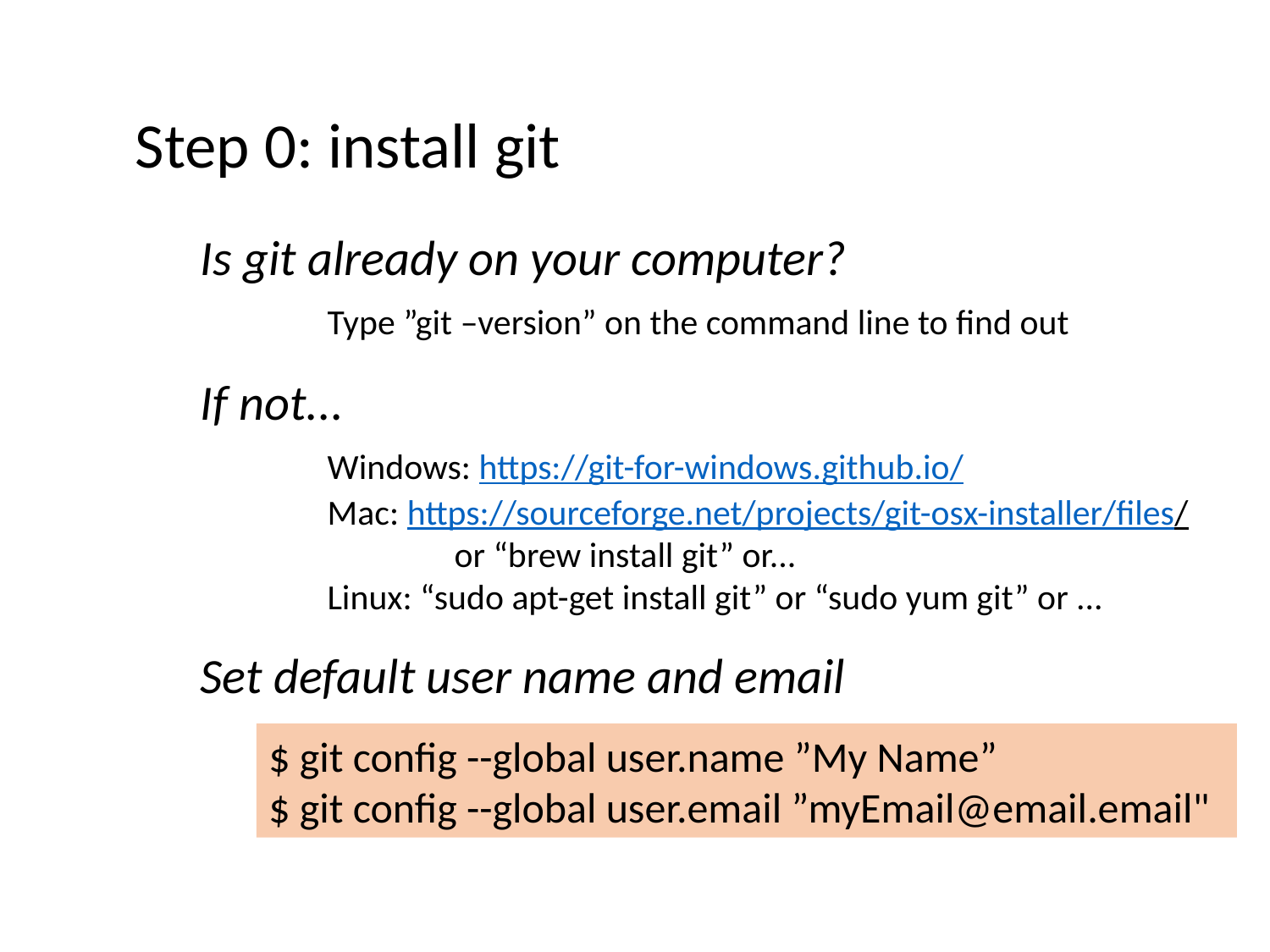

Step 0: install git
Is git already on your computer?
	Type ”git –version” on the command line to find out
If not...
	Windows: https://git-for-windows.github.io/
	Mac: https://sourceforge.net/projects/git-osx-installer/files/ 			or “brew install git” or...
	Linux: “sudo apt-get install git” or “sudo yum git” or ...
Set default user name and email
$ git config --global user.name ”My Name”
$ git config --global user.email ”myEmail@email.email"